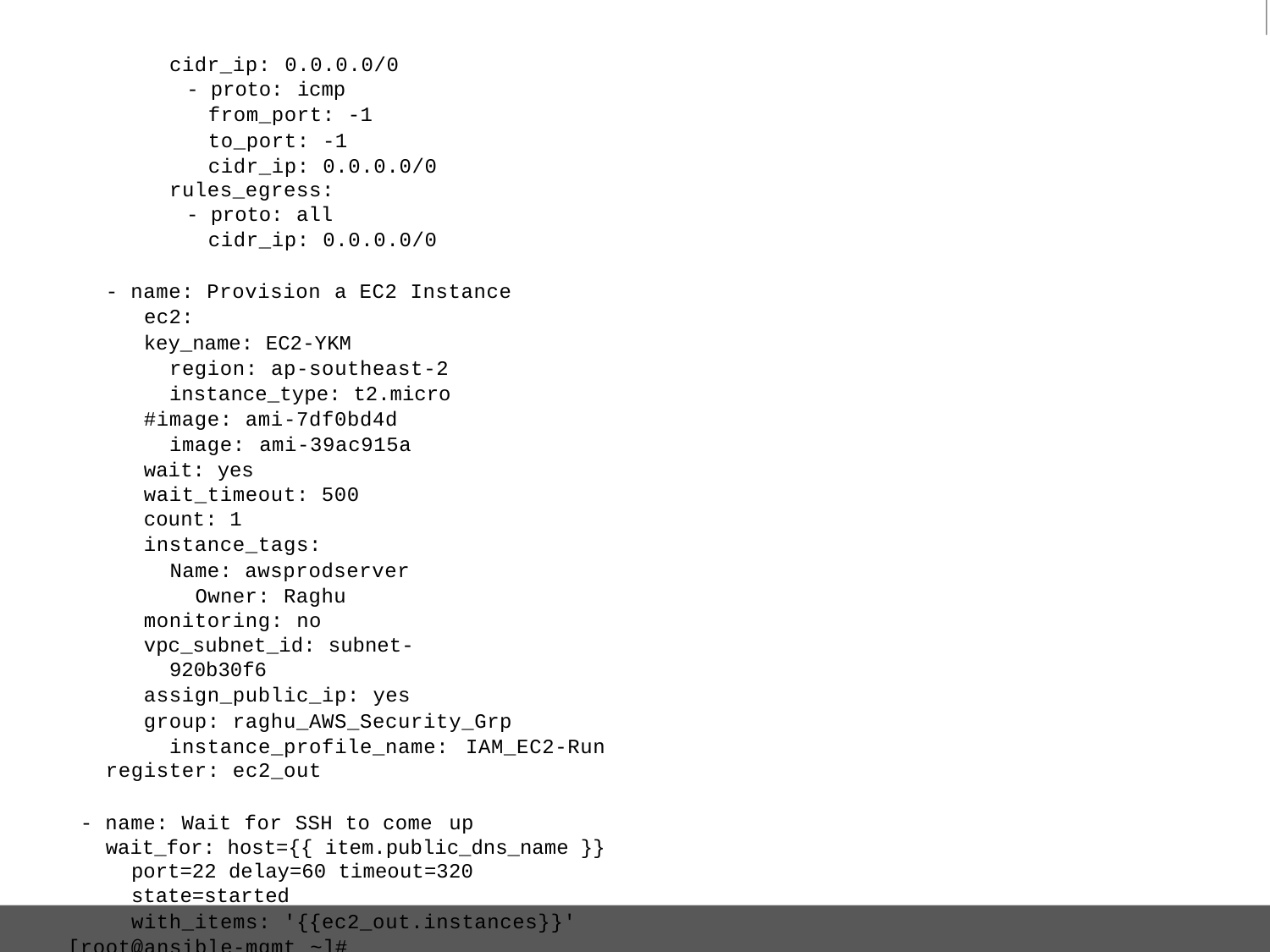

cidr_ip: 0.0.0.0/0
- proto: icmp
from_port: -1
to_port: -1  cidr_ip: 0.0.0.0/0
rules_egress:
- proto: all
cidr_ip: 0.0.0.0/0

- name: Provision a EC2 Instance  ec2:
key_name: EC2-YKM  region: ap-southeast-2  instance_type: t2.micro
#image: ami-7df0bd4d  image: ami-39ac915a
wait: yes
wait_timeout: 500
count: 1
instance_tags:
Name: awsprodserver  Owner: Raghu
monitoring: no
vpc_subnet_id: subnet-920b30f6
assign_public_ip: yes
group: raghu_AWS_Security_Grp  instance_profile_name: IAM_EC2-Run
register: ec2_out

- name: Wait for SSH to come up
wait_for: host={{ item.public_dns_name }} port=22 delay=60 timeout=320 state=started
with_items: '{{ec2_out.instances}}'  [root@ansible-mgmt ~]#